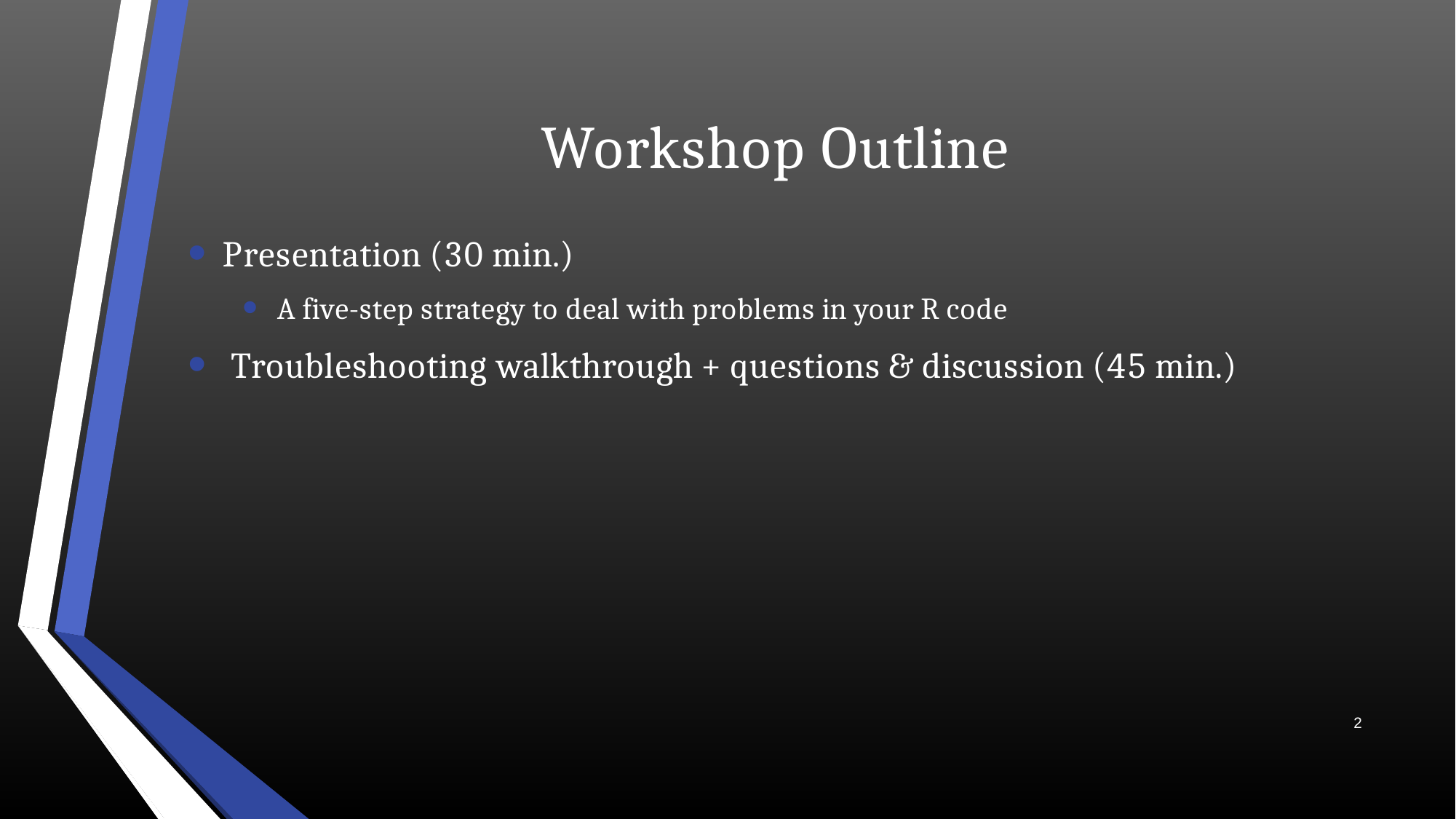

# Workshop Outline
Presentation (30 min.)
A five-step strategy to deal with problems in your R code
 Troubleshooting walkthrough + questions & discussion (45 min.)

2